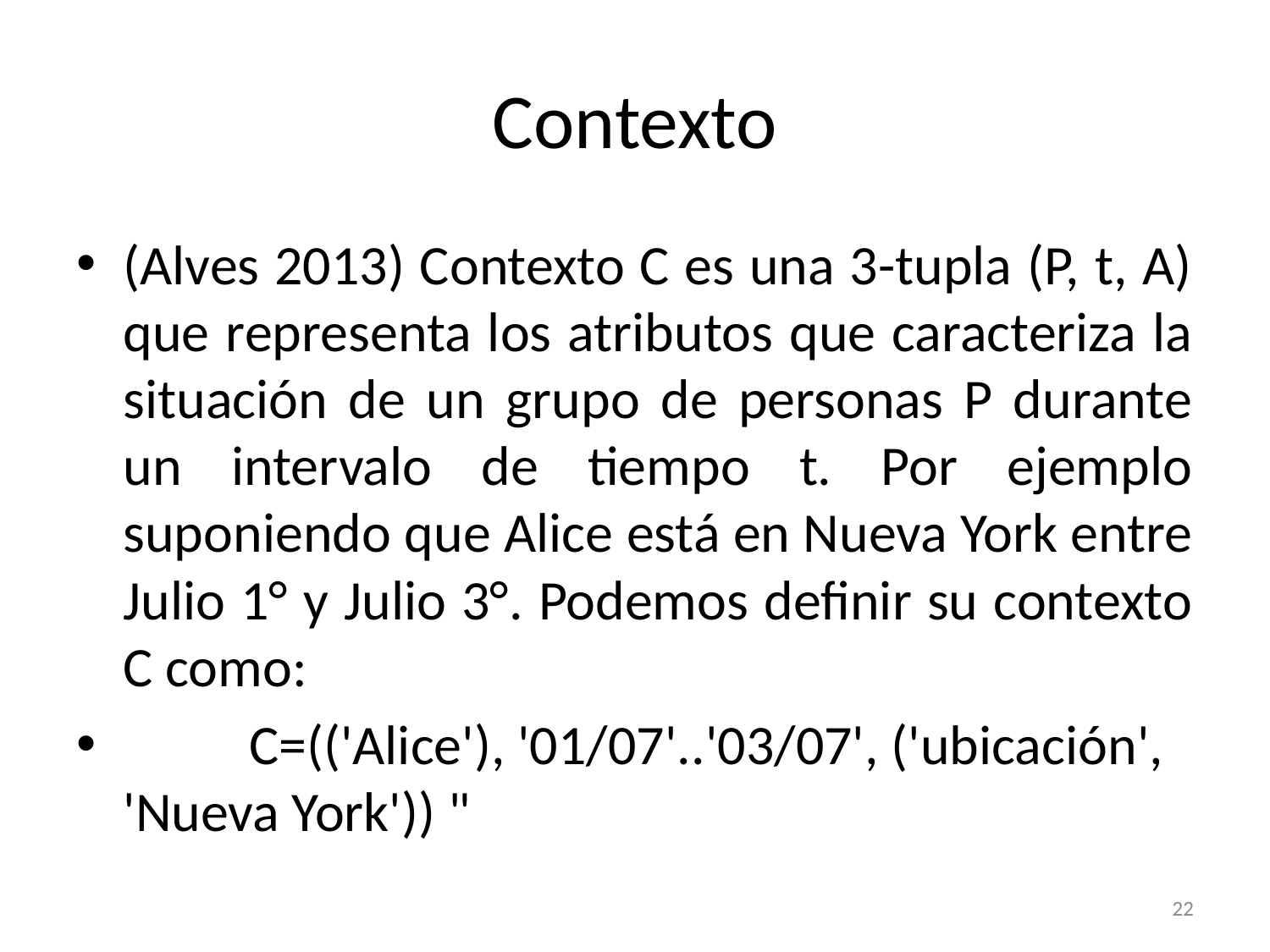

# Contexto
(Alves 2013) Contexto C es una 3-tupla (P, t, A) que representa los atributos que caracteriza la situación de un grupo de personas P durante un intervalo de tiempo t. Por ejemplo suponiendo que Alice está en Nueva York entre Julio 1° y Julio 3°. Podemos definir su contexto C como:
	C=(('Alice'), '01/07'..'03/07', ('ubicación', 'Nueva York')) "

22